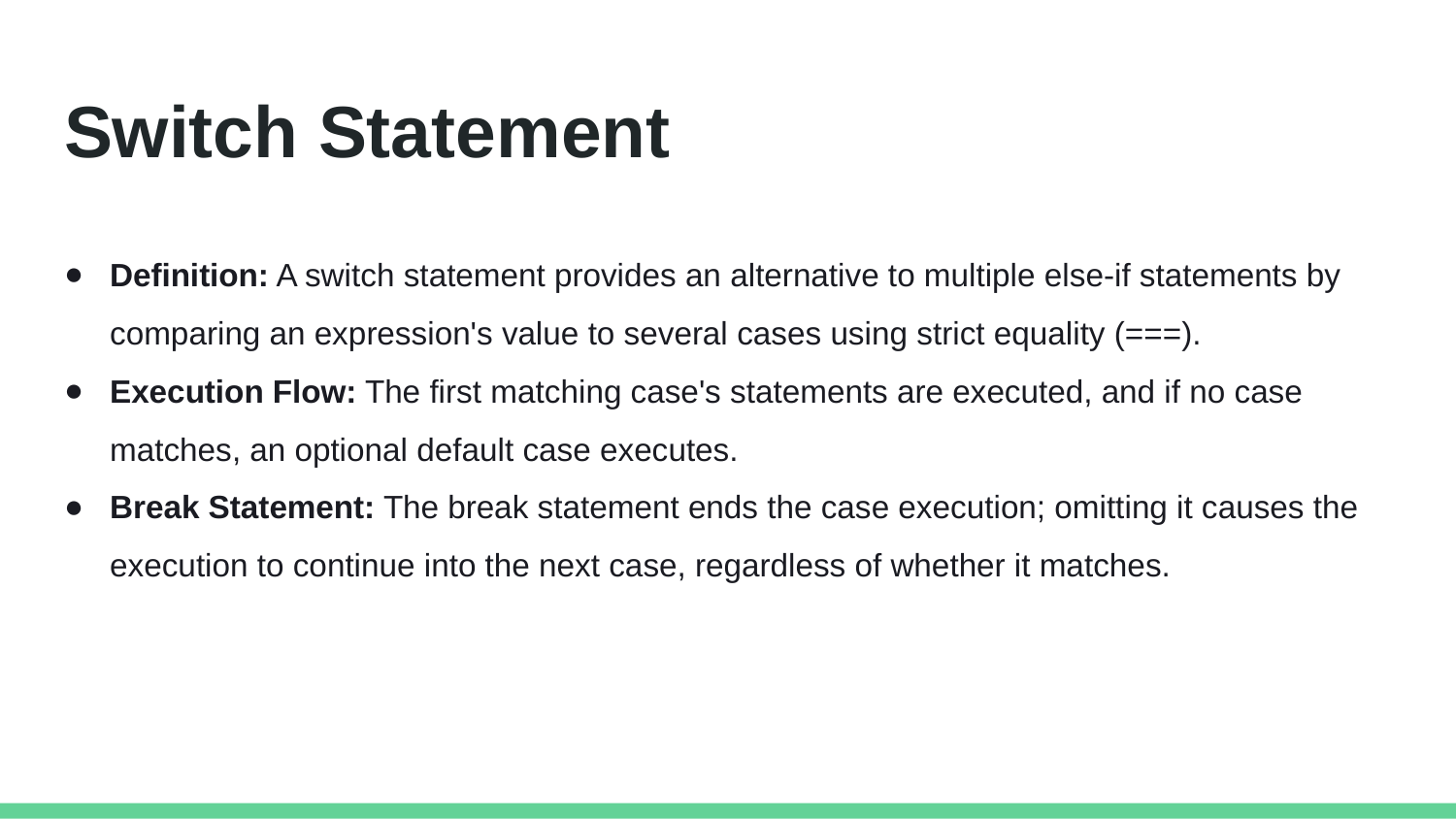

# Switch Statement
Definition: A switch statement provides an alternative to multiple else-if statements by comparing an expression's value to several cases using strict equality (===).
Execution Flow: The first matching case's statements are executed, and if no case matches, an optional default case executes.
Break Statement: The break statement ends the case execution; omitting it causes the execution to continue into the next case, regardless of whether it matches.